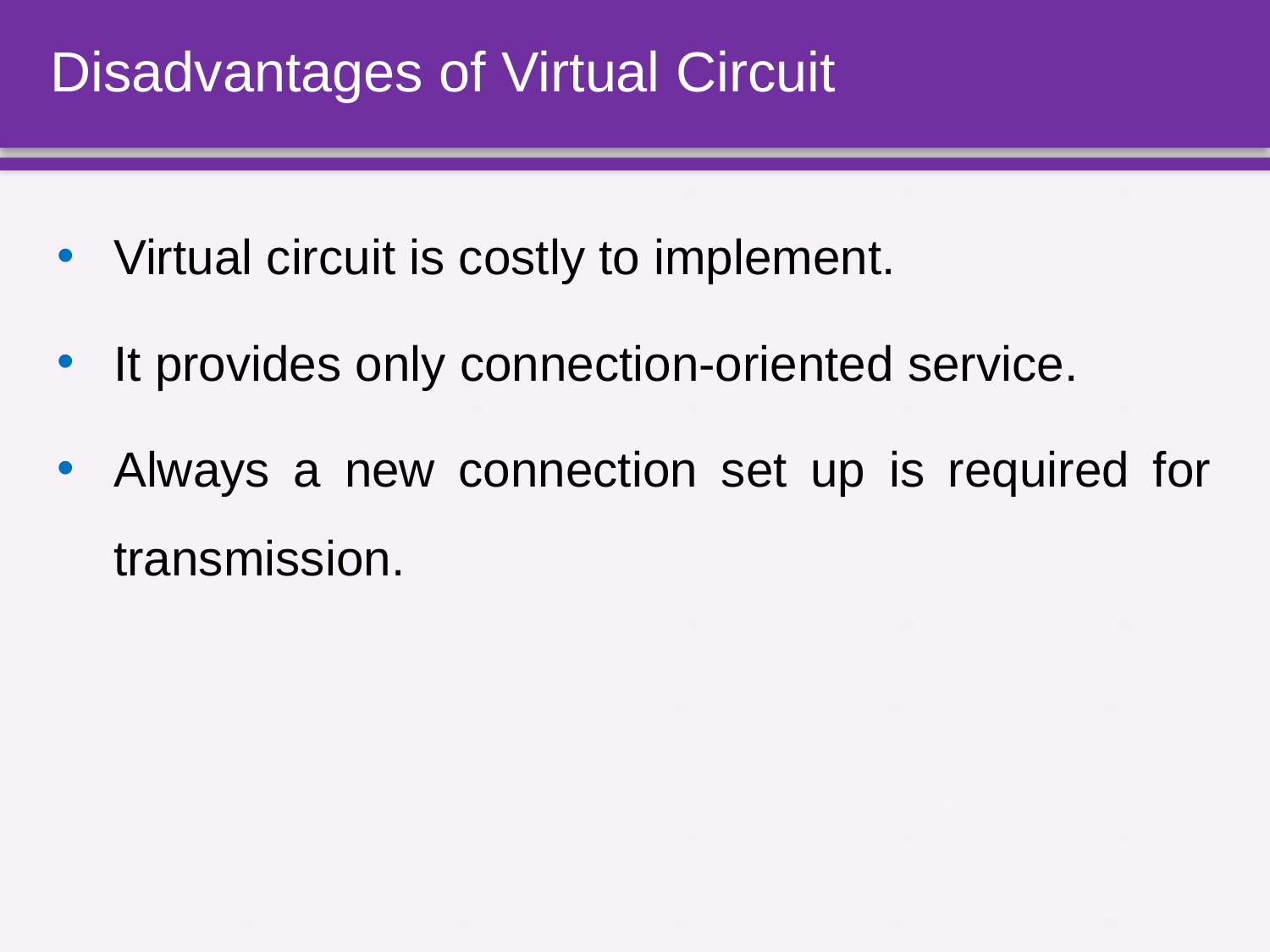

# Disadvantages of Virtual Circuit
Virtual circuit is costly to implement.
It provides only connection-oriented service.
Always a new connection set up is required for transmission.